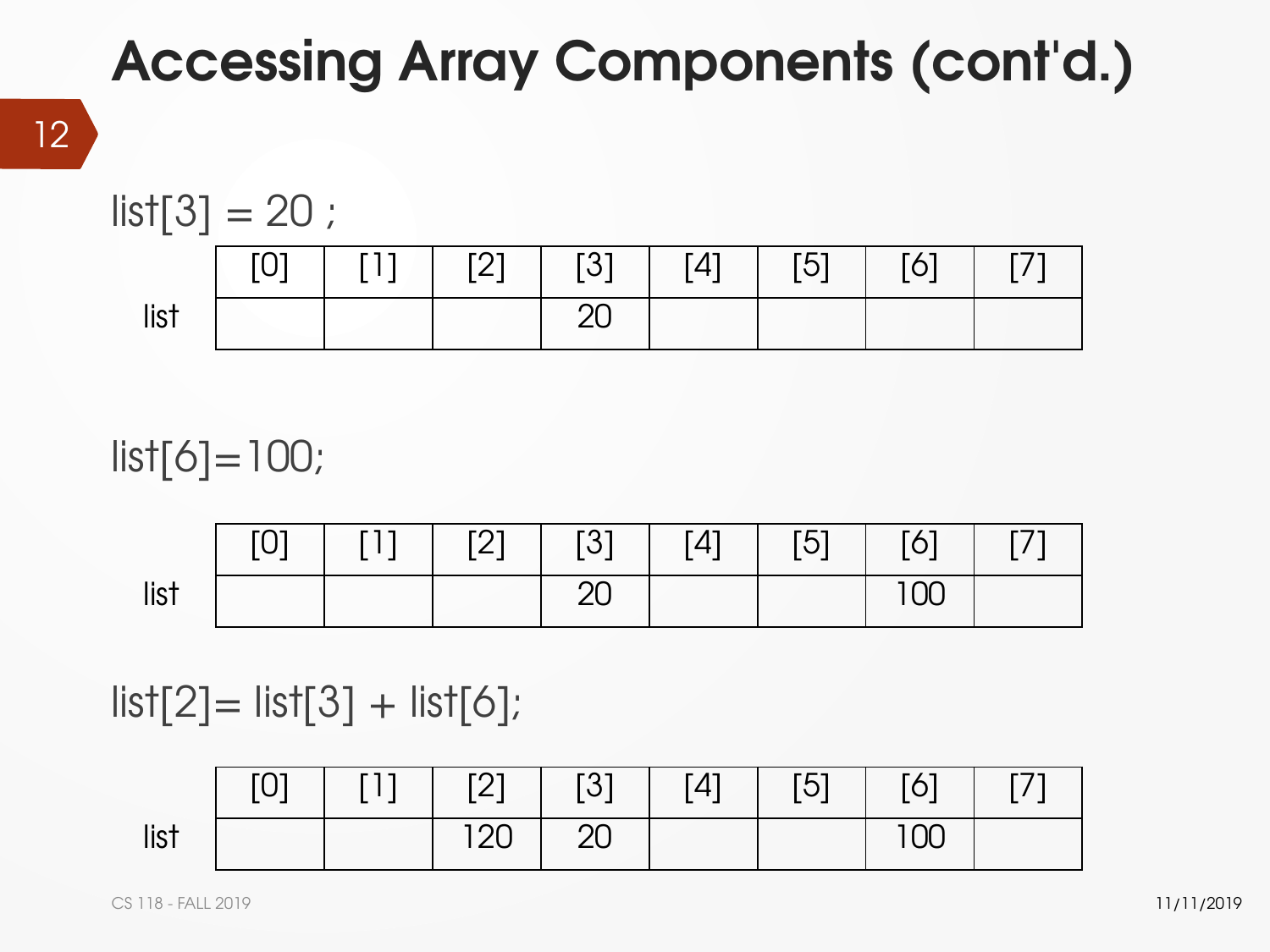

# Accessing Array Components (cont'd.)
12
list[3] = 20 ;

list[6]=100;

list[2]= list[3] + list[6];

|  | [0] | [1] | [2] | [3] | [4] | [5] | [6] | [7] |
| --- | --- | --- | --- | --- | --- | --- | --- | --- |
| list |  |  |  | 20 |  |  |  |  |
|  | [0] | [1] | [2] | [3] | [4] | [5] | [6] | [7] |
| --- | --- | --- | --- | --- | --- | --- | --- | --- |
| list |  |  |  | 20 |  |  | 100 |  |
|  | [0] | [1] | [2] | [3] | [4] | [5] | [6] | [7] |
| --- | --- | --- | --- | --- | --- | --- | --- | --- |
| list |  |  | 120 | 20 |  |  | 100 |  |
CS 118 - FALL 2019
11/11/2019